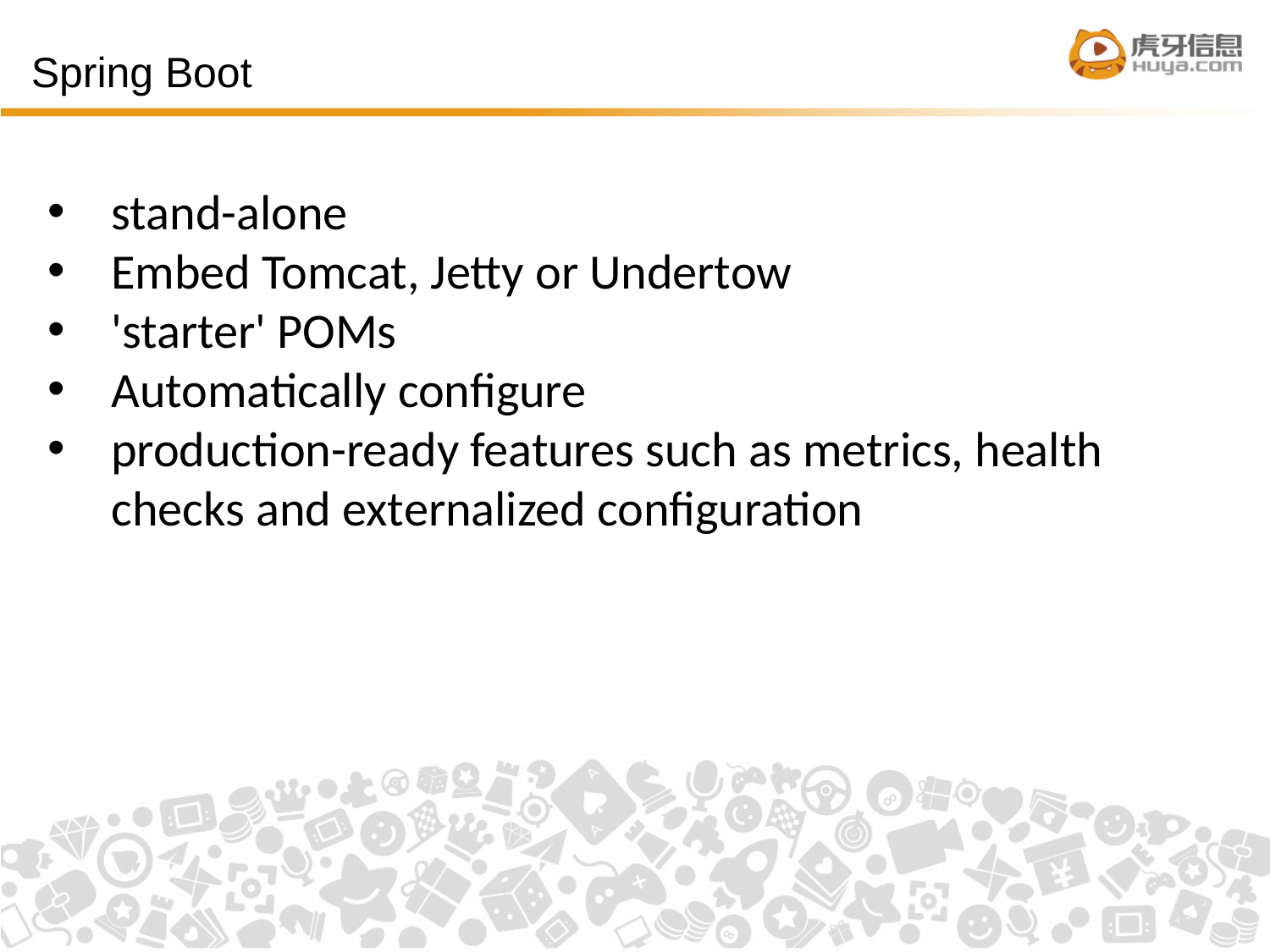

Spring Boot

stand-alone
Embed Tomcat, Jetty or Undertow
'starter' POMs
Automatically configure
production-ready features such as metrics, health checks and externalized configuration